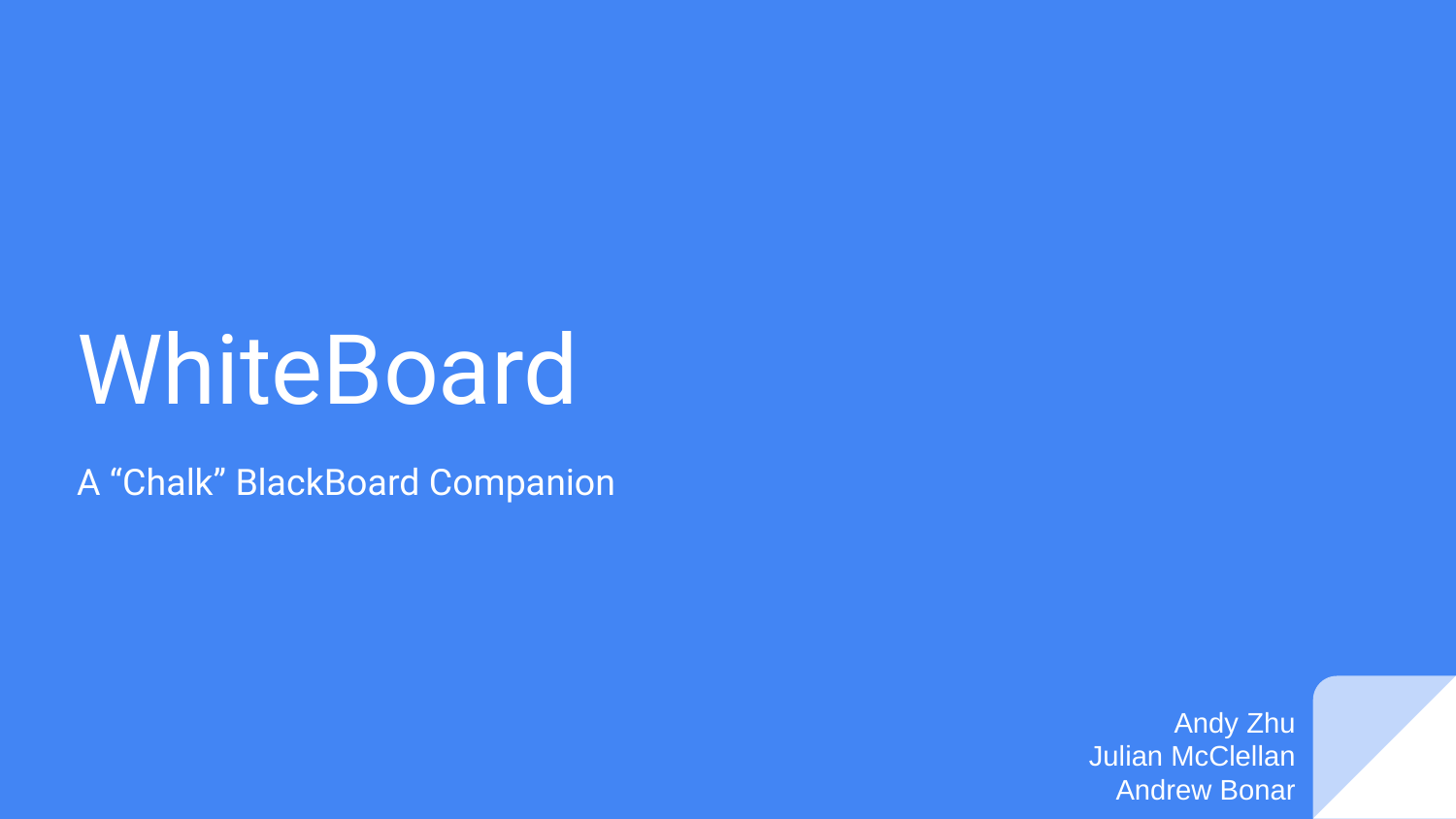

# WhiteBoard
A “Chalk” BlackBoard Companion
Andy Zhu
Julian McClellan
Andrew Bonar